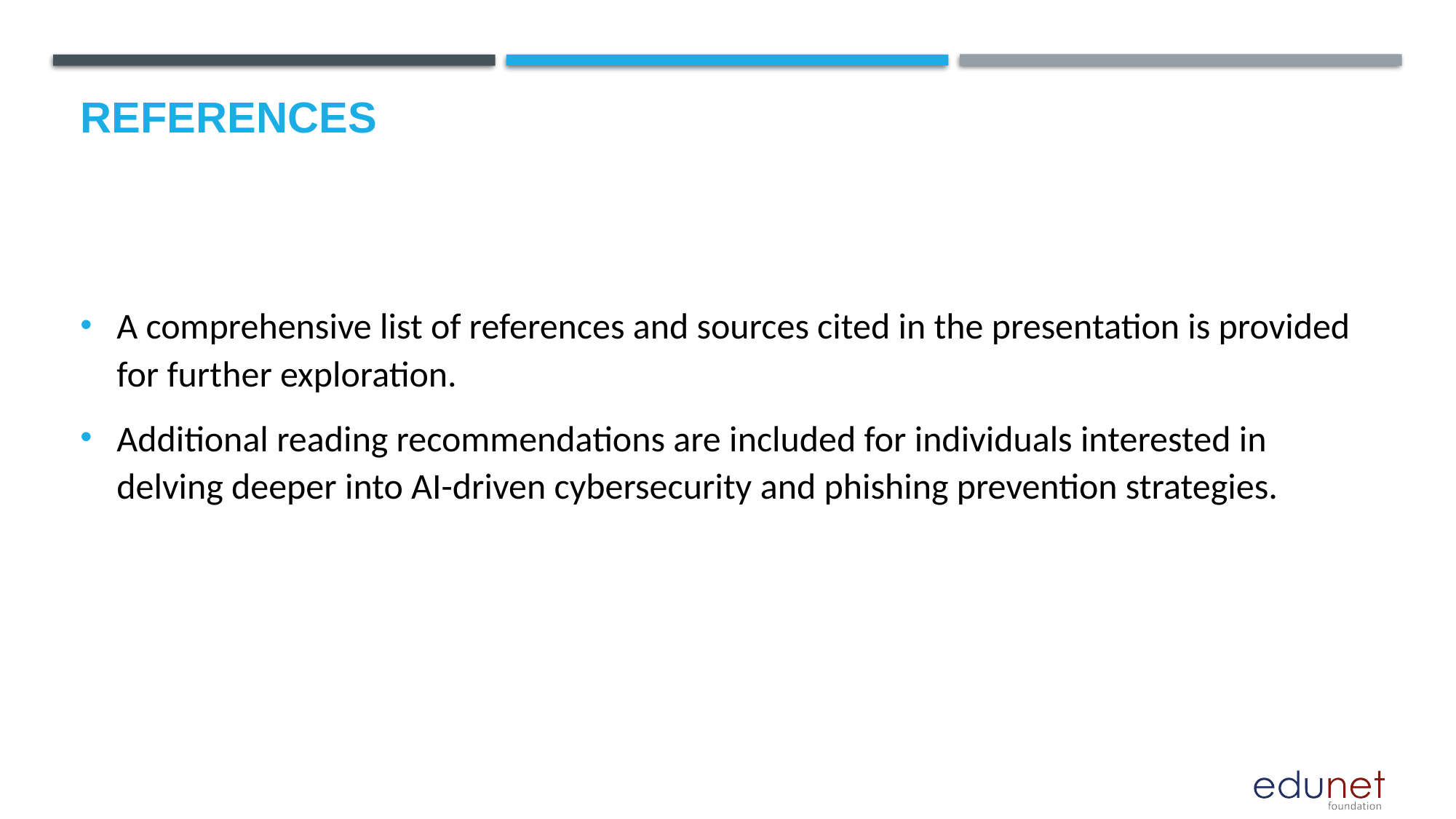

# References
A comprehensive list of references and sources cited in the presentation is provided for further exploration.
Additional reading recommendations are included for individuals interested in delving deeper into AI-driven cybersecurity and phishing prevention strategies.